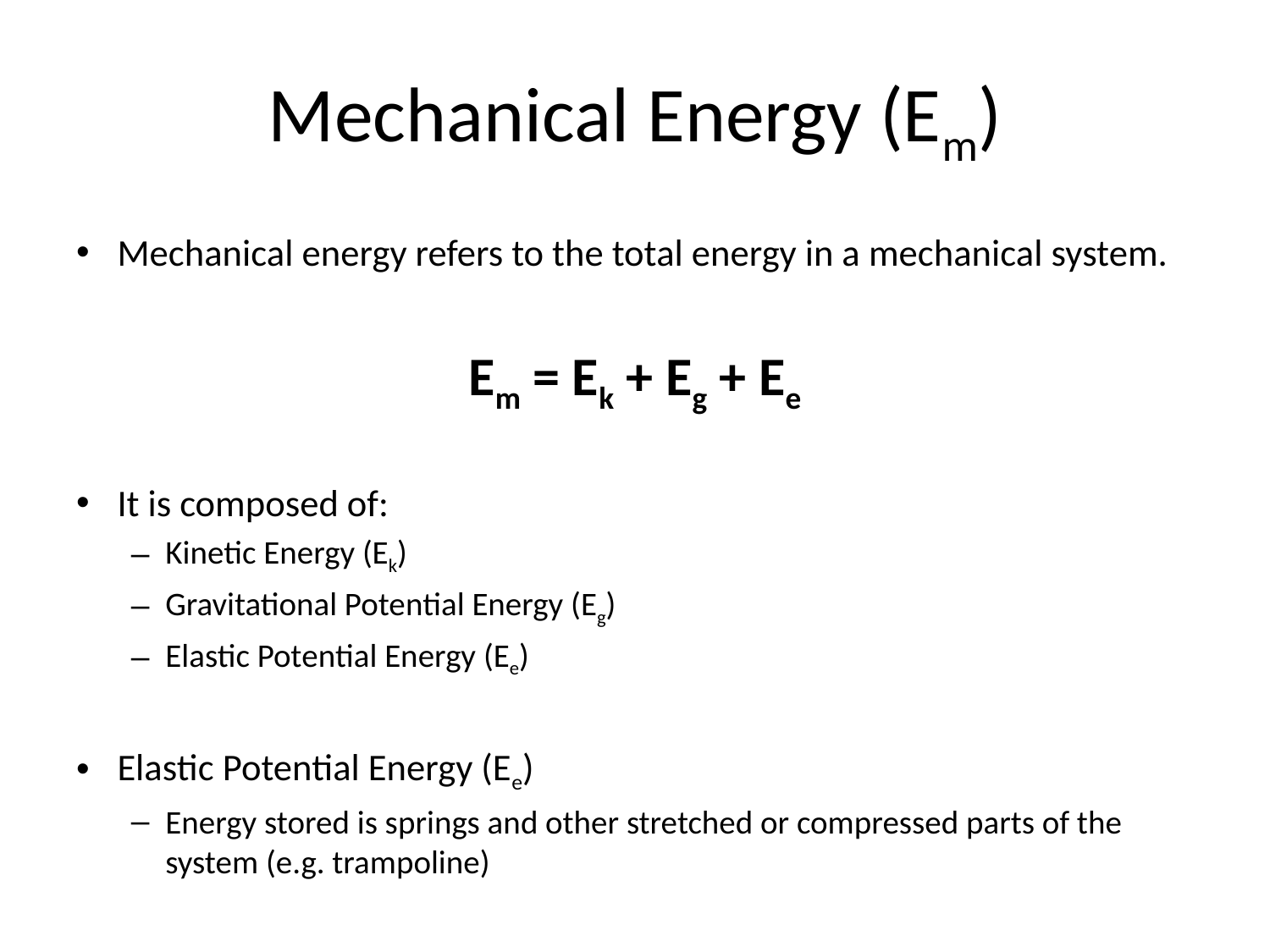

# Mechanical Energy (Em)
Mechanical energy refers to the total energy in a mechanical system.

Em = Ek + Eg + Ee

It is composed of:
Kinetic Energy (Ek)
Gravitational Potential Energy (Eg)
Elastic Potential Energy (Ee)

Elastic Potential Energy (Ee)
Energy stored is springs and other stretched or compressed parts of the system (e.g. trampoline)